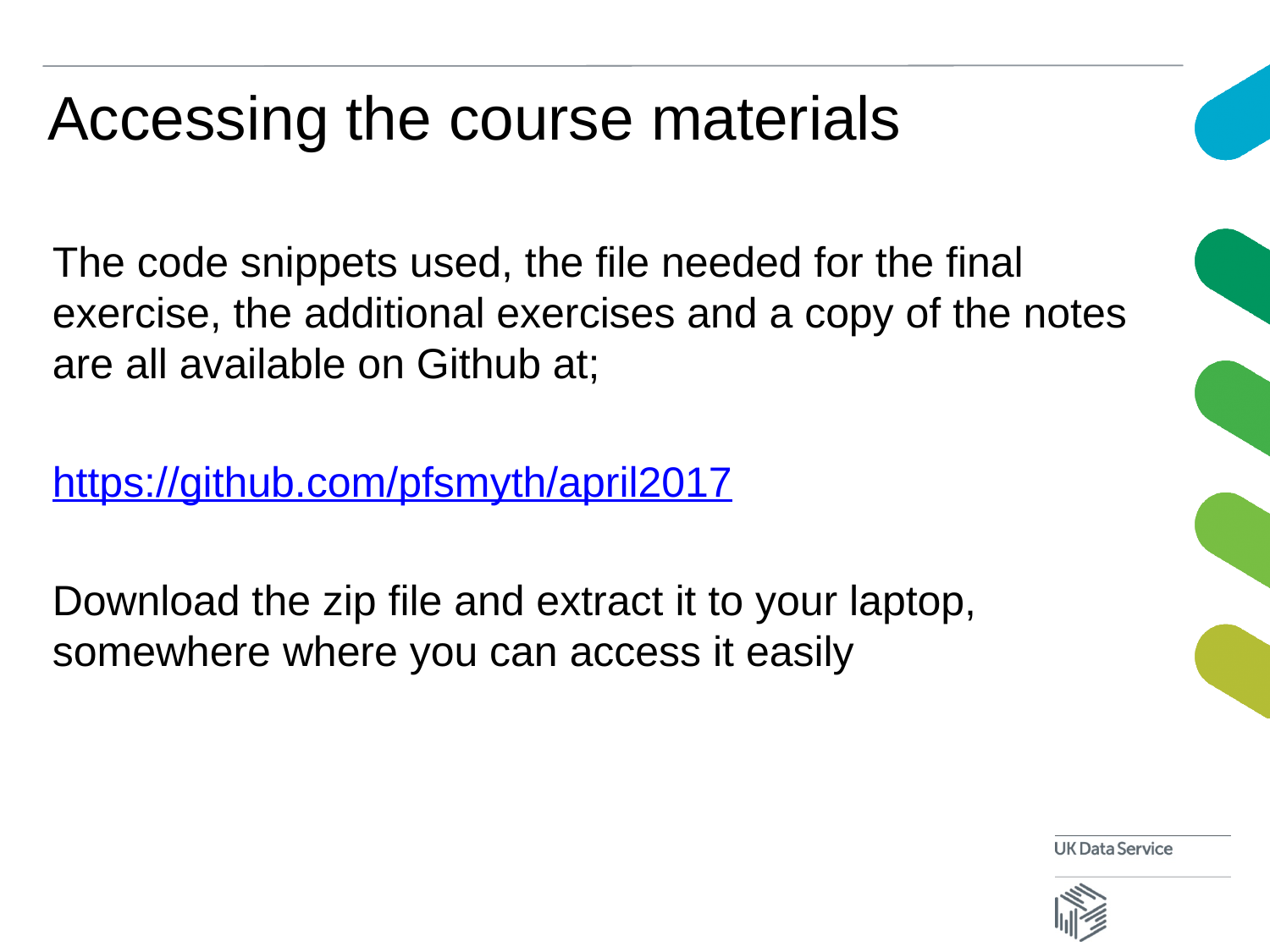

# Accessing the course materials
The code snippets used, the file needed for the final exercise, the additional exercises and a copy of the notes are all available on Github at;

https://github.com/pfsmyth/april2017

Download the zip file and extract it to your laptop, somewhere where you can access it easily